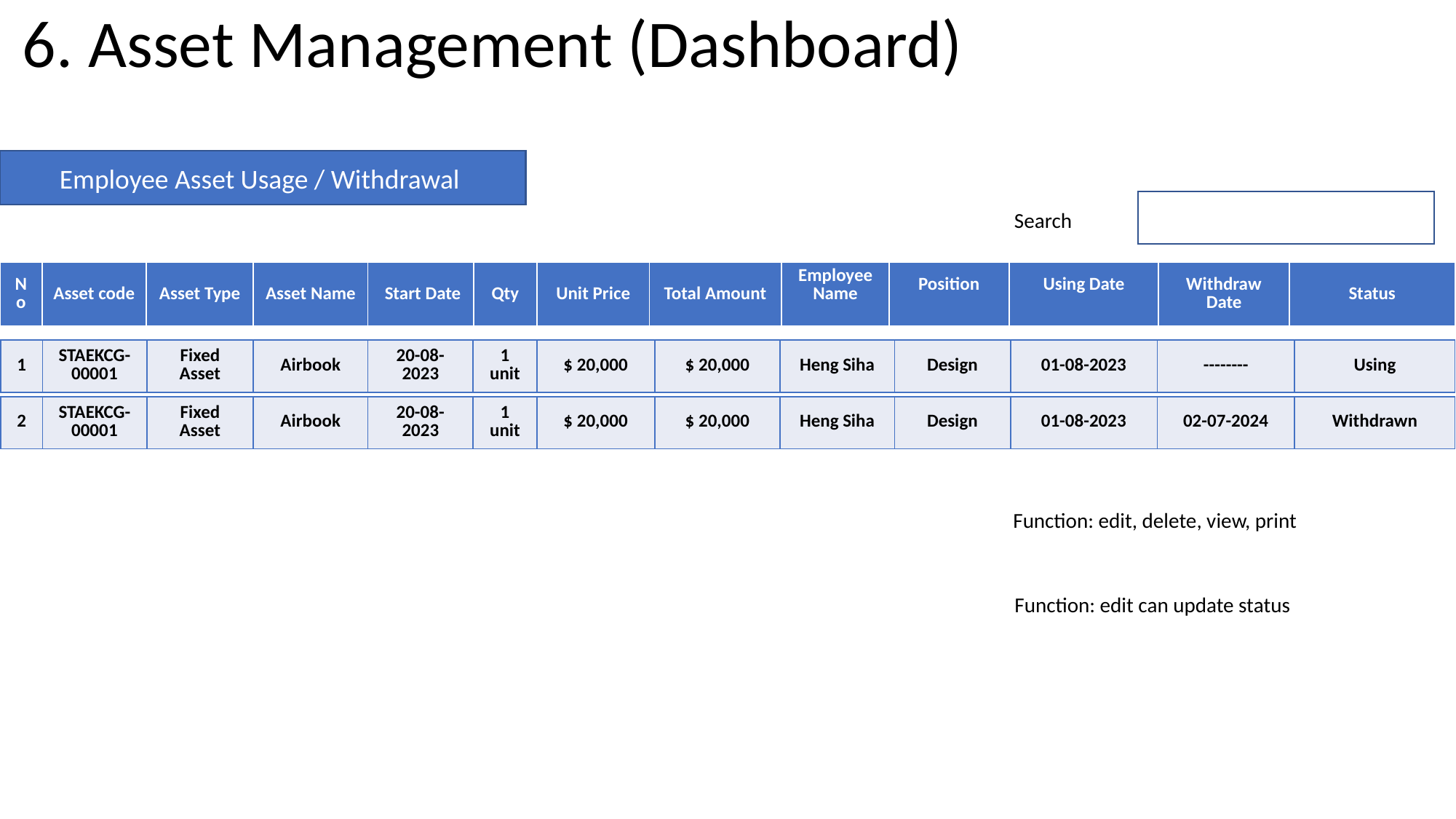

6. Asset Management (Dashboard)
Employee Asset Usage / Withdrawal

Search
| No | Asset code | Asset Type | Asset Name | Start Date | Qty | Unit Price | Total Amount | Employee Name | Position | Using Date | Withdraw Date | Status |
| --- | --- | --- | --- | --- | --- | --- | --- | --- | --- | --- | --- | --- |
| 1 | STAEKCG-00001 | Fixed Asset | Airbook | 20-08-2023 | 1 unit | $ 20,000 | $ 20,000 | Heng Siha | Design | 01-08-2023 | -------- | Using |
| --- | --- | --- | --- | --- | --- | --- | --- | --- | --- | --- | --- | --- |
| 2 | STAEKCG-00001 | Fixed Asset | Airbook | 20-08-2023 | 1 unit | $ 20,000 | $ 20,000 | Heng Siha | Design | 01-08-2023 | 02-07-2024 | Withdrawn |
| --- | --- | --- | --- | --- | --- | --- | --- | --- | --- | --- | --- | --- |
Function: edit, delete, view, print
Function: edit can update status